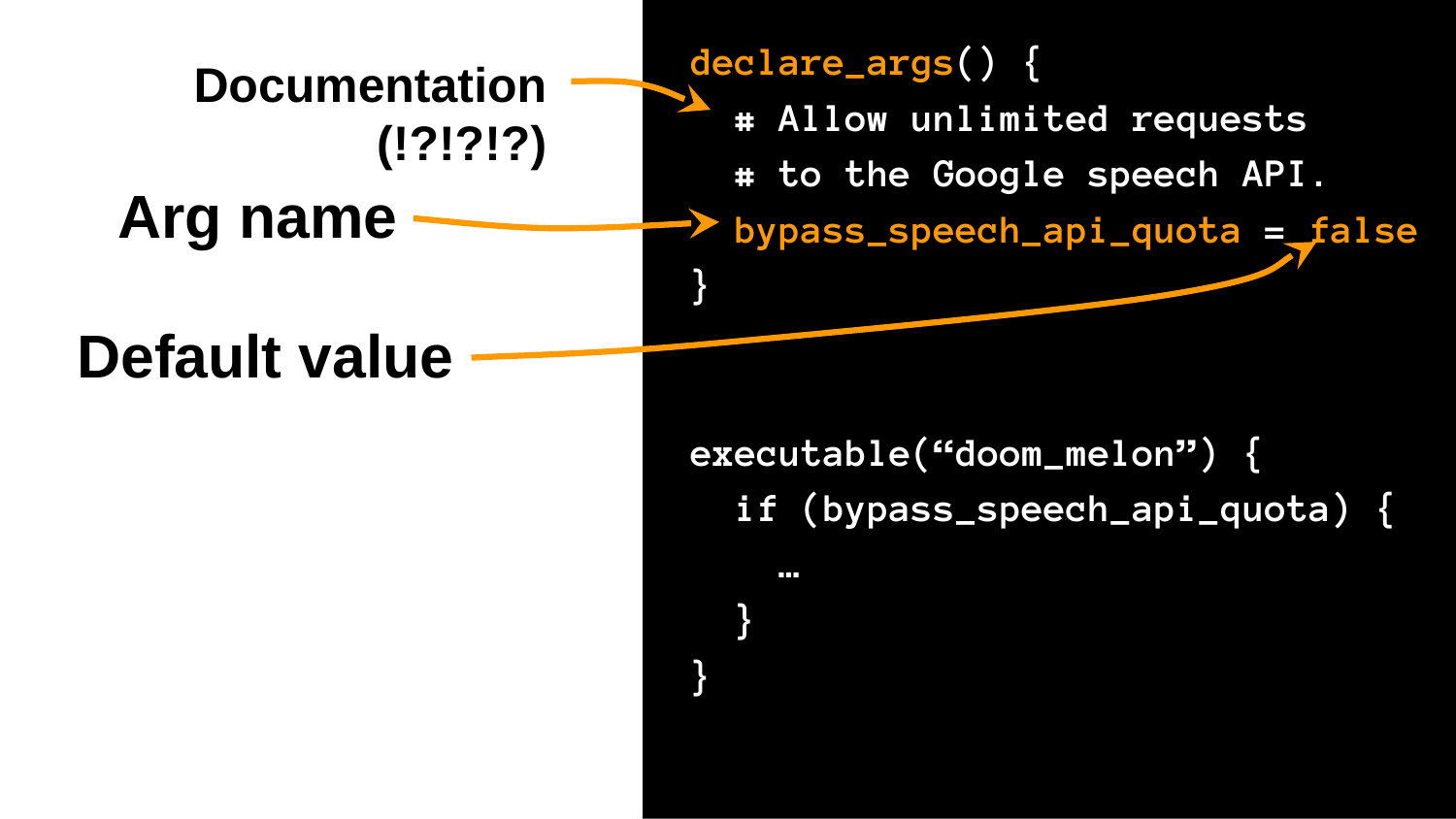

declare_args() {
  # Allow unlimited requests
  # to the Google speech API.
  bypass_speech_api_quota = false
}

executable(“doom_melon”) {
  if (bypass_speech_api_quota) {
    …
  }
}
Documentation (!?!?!?)

Arg name

Default value